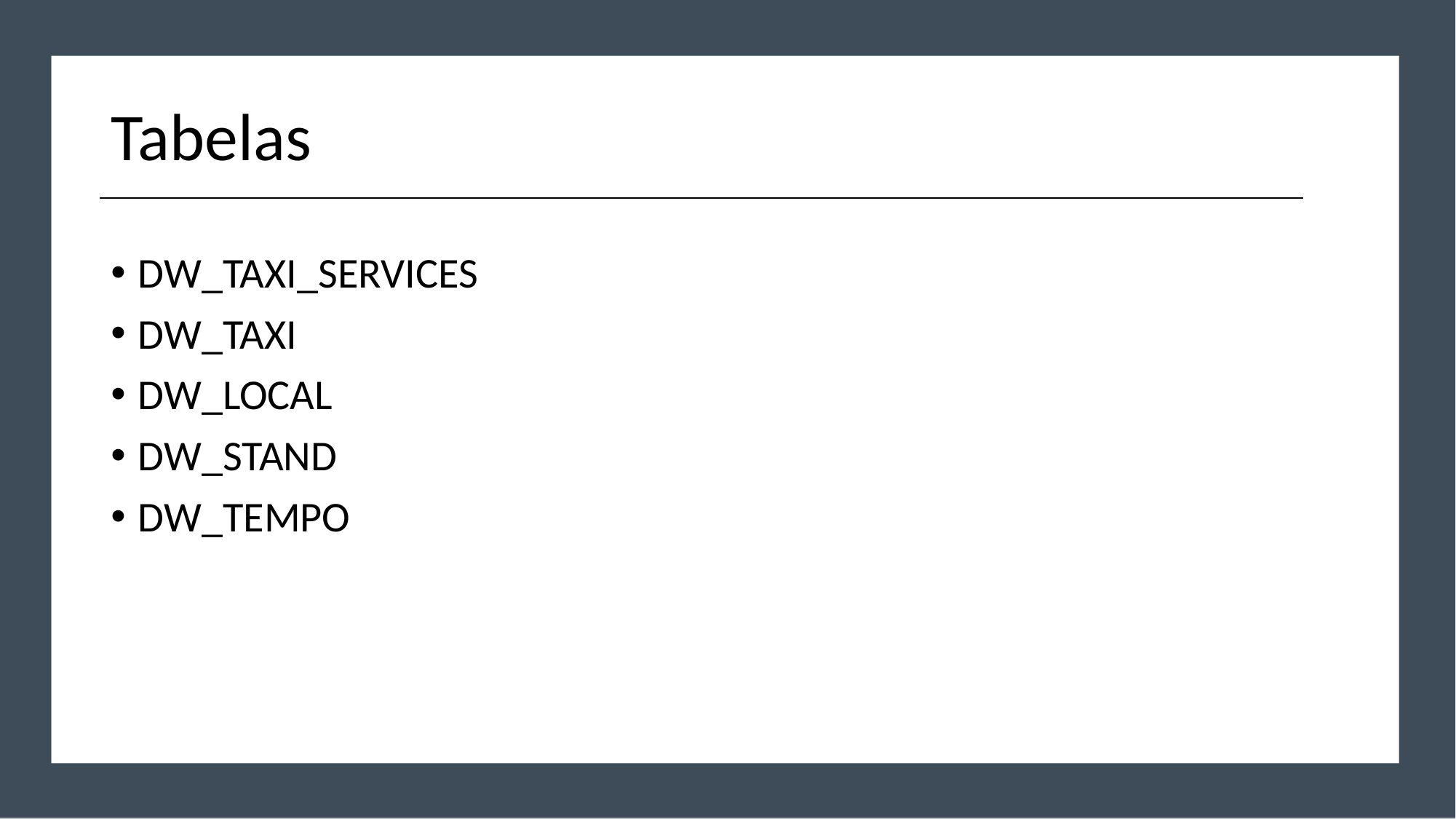

# Tabelas
DW_TAXI_SERVICES
DW_TAXI
DW_LOCAL
DW_STAND
DW_TEMPO